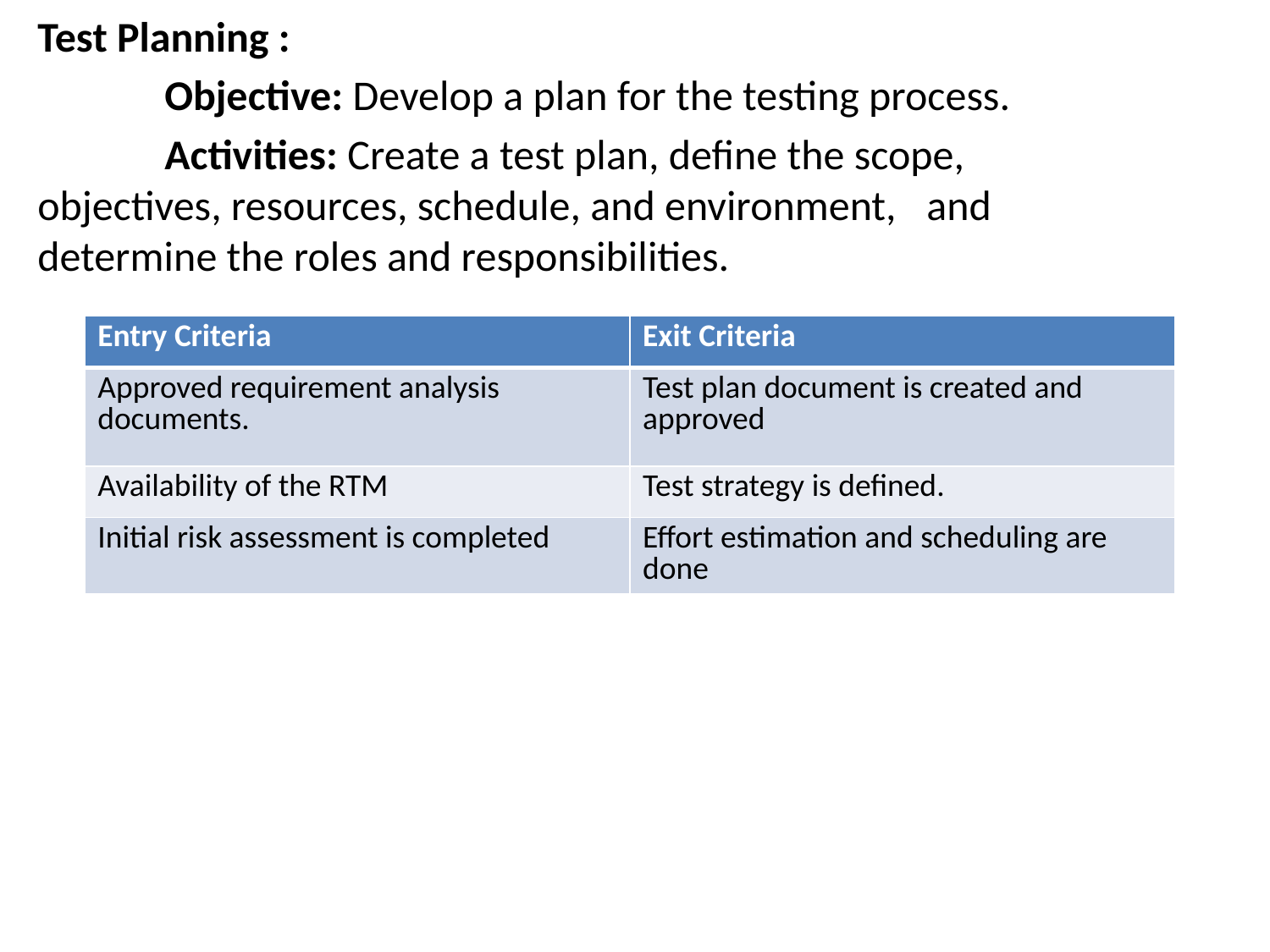

Test Planning :
	Objective: Develop a plan for the testing process.
	Activities: Create a test plan, define the scope, 	objectives, resources, schedule, and environment, 	and 	determine the roles and responsibilities.

| Entry Criteria | Exit Criteria |
| --- | --- |
| Approved requirement analysis documents. | Test plan document is created and approved |
| Availability of the RTM | Test strategy is defined. |
| Initial risk assessment is completed | Effort estimation and scheduling are done |